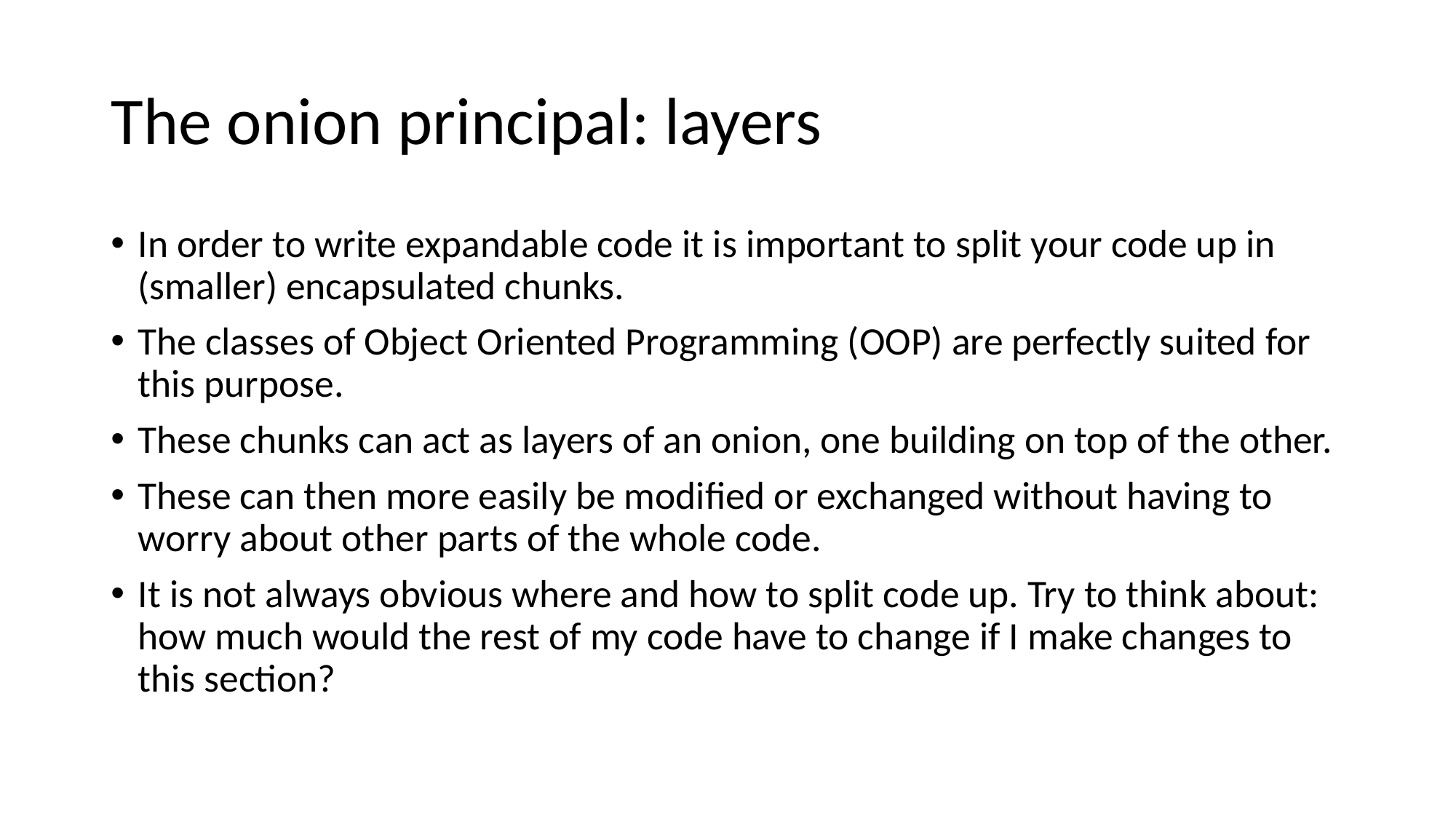

# The onion principal: layers
In order to write expandable code it is important to split your code up in (smaller) encapsulated chunks.
The classes of Object Oriented Programming (OOP) are perfectly suited for this purpose.
These chunks can act as layers of an onion, one building on top of the other.
These can then more easily be modified or exchanged without having to worry about other parts of the whole code.
It is not always obvious where and how to split code up. Try to think about: how much would the rest of my code have to change if I make changes to this section?